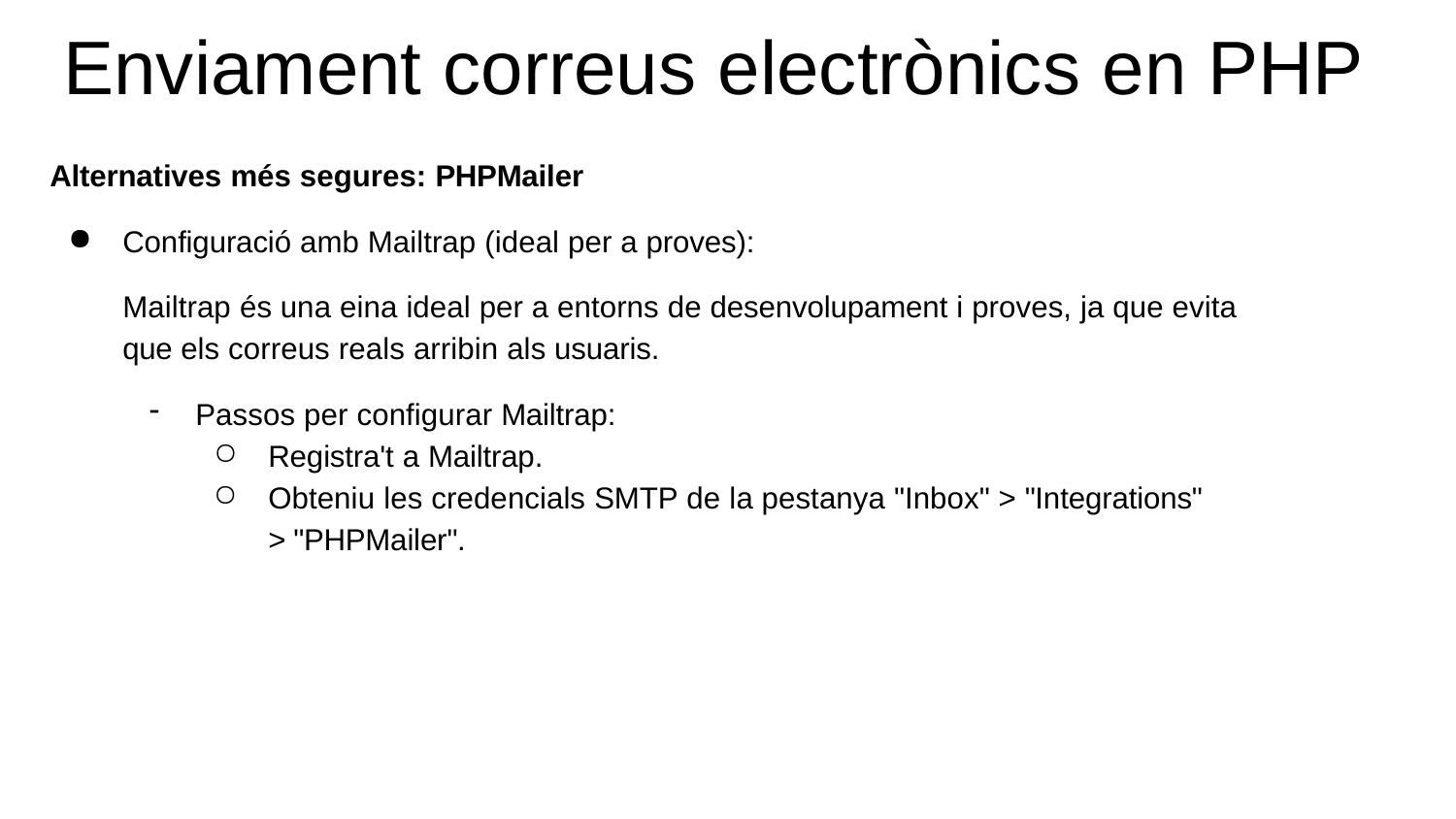

# Enviament correus electrònics en PHP
Alternatives més segures: PHPMailer
Configuració amb Mailtrap (ideal per a proves):
Mailtrap és una eina ideal per a entorns de desenvolupament i proves, ja que evita que els correus reals arribin als usuaris.
Passos per configurar Mailtrap:
Registra't a Mailtrap.
Obteniu les credencials SMTP de la pestanya "Inbox" > "Integrations" > "PHPMailer".